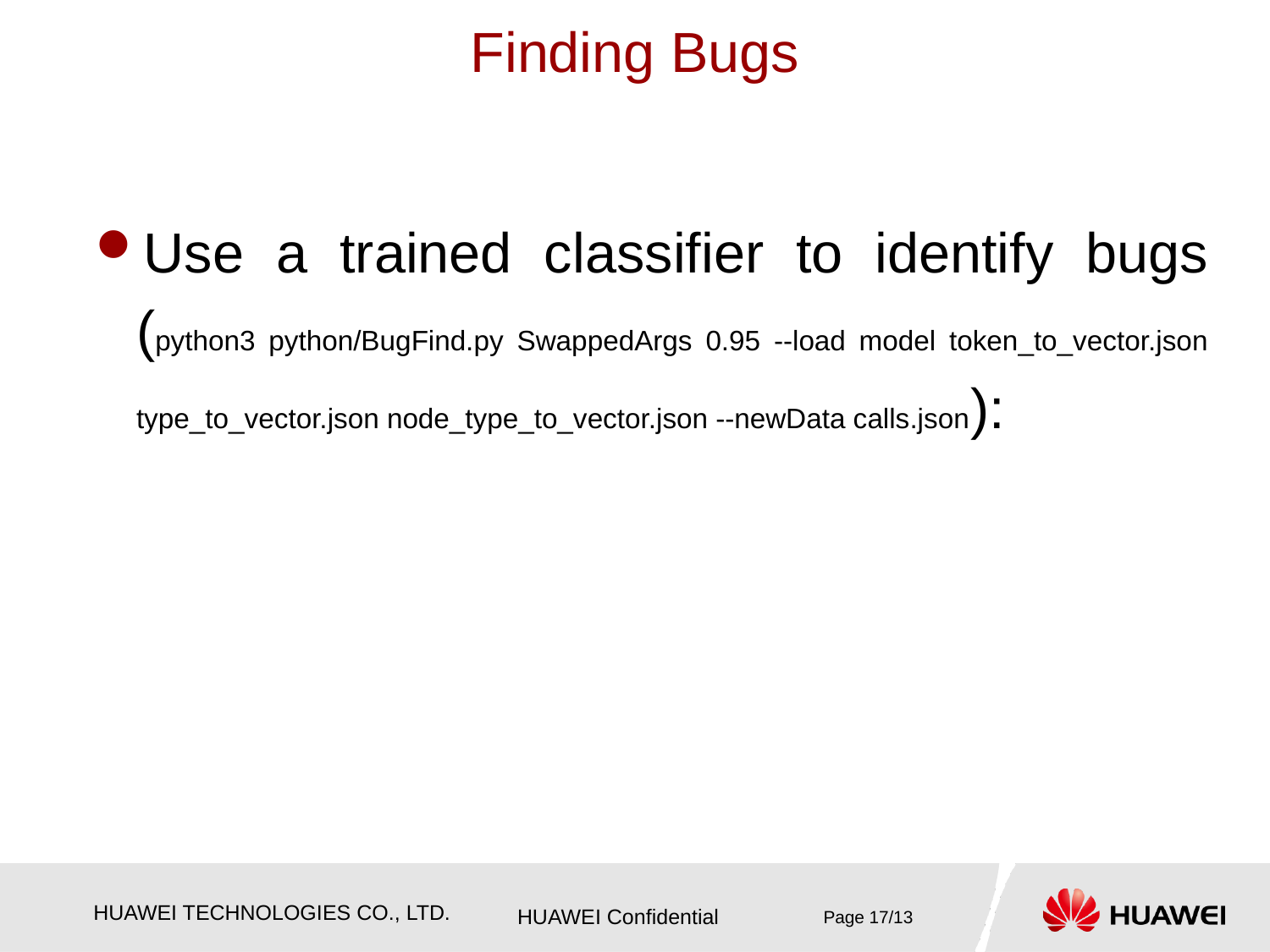

# Finding Bugs
Use a trained classifier to identify bugs (python3 python/BugFind.py SwappedArgs 0.95 --load model token_to_vector.json type_to_vector.json node_type_to_vector.json --newData calls.json):

Page 17/13